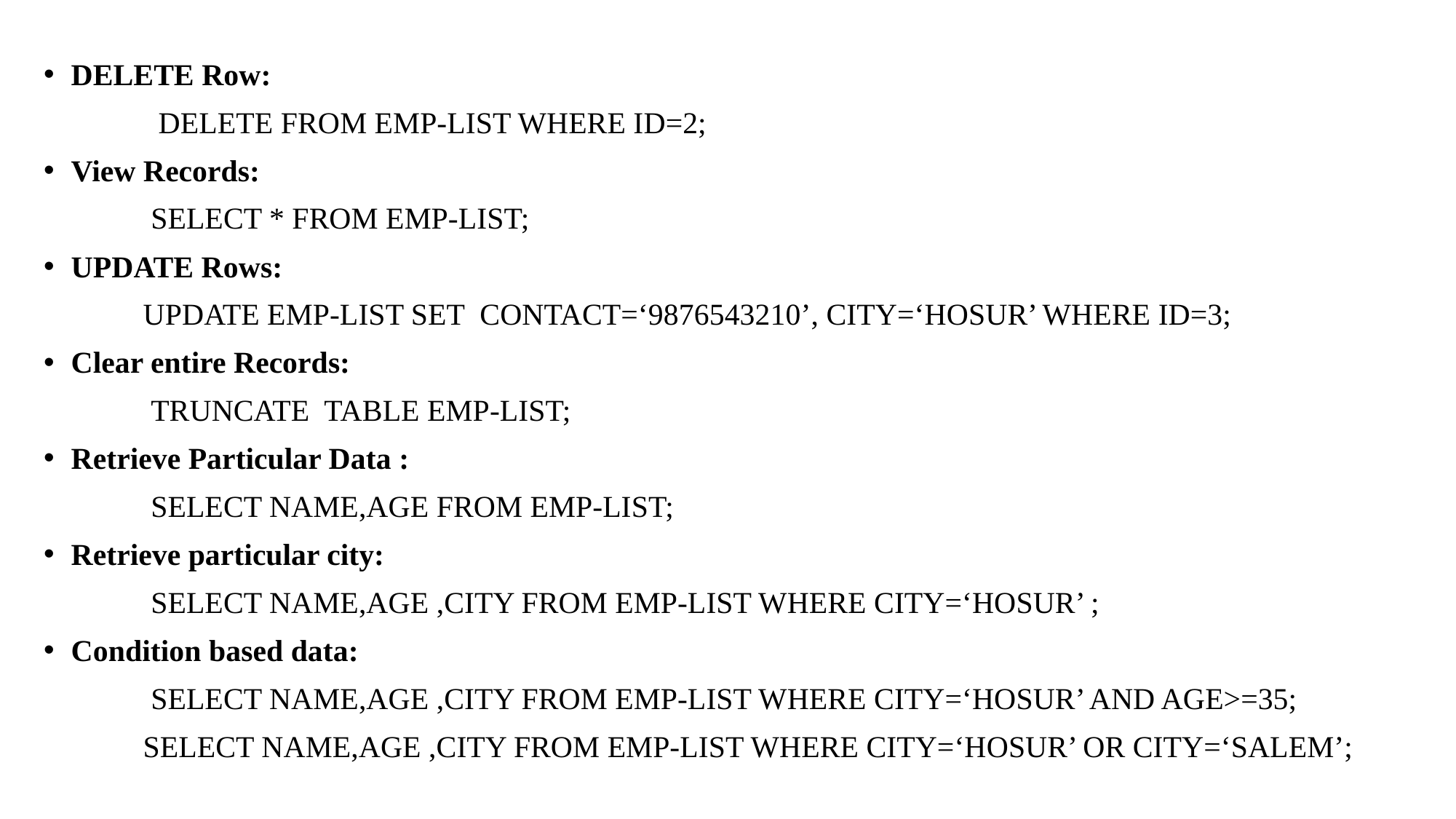

DELETE Row:
               DELETE FROM EMP-LIST WHERE ID=2;
View Records:
              SELECT * FROM EMP-LIST;
UPDATE Rows:
             UPDATE EMP-LIST SET  CONTACT=‘9876543210’, CITY=‘HOSUR’ WHERE ID=3;
Clear entire Records:
              TRUNCATE  TABLE EMP-LIST;
Retrieve Particular Data :
              SELECT NAME,AGE FROM EMP-LIST;
Retrieve particular city:
              SELECT NAME,AGE ,CITY FROM EMP-LIST WHERE CITY=‘HOSUR’ ;
Condition based data:
              SELECT NAME,AGE ,CITY FROM EMP-LIST WHERE CITY=‘HOSUR’ AND AGE>=35;
             SELECT NAME,AGE ,CITY FROM EMP-LIST WHERE CITY=‘HOSUR’ OR CITY=‘SALEM’;